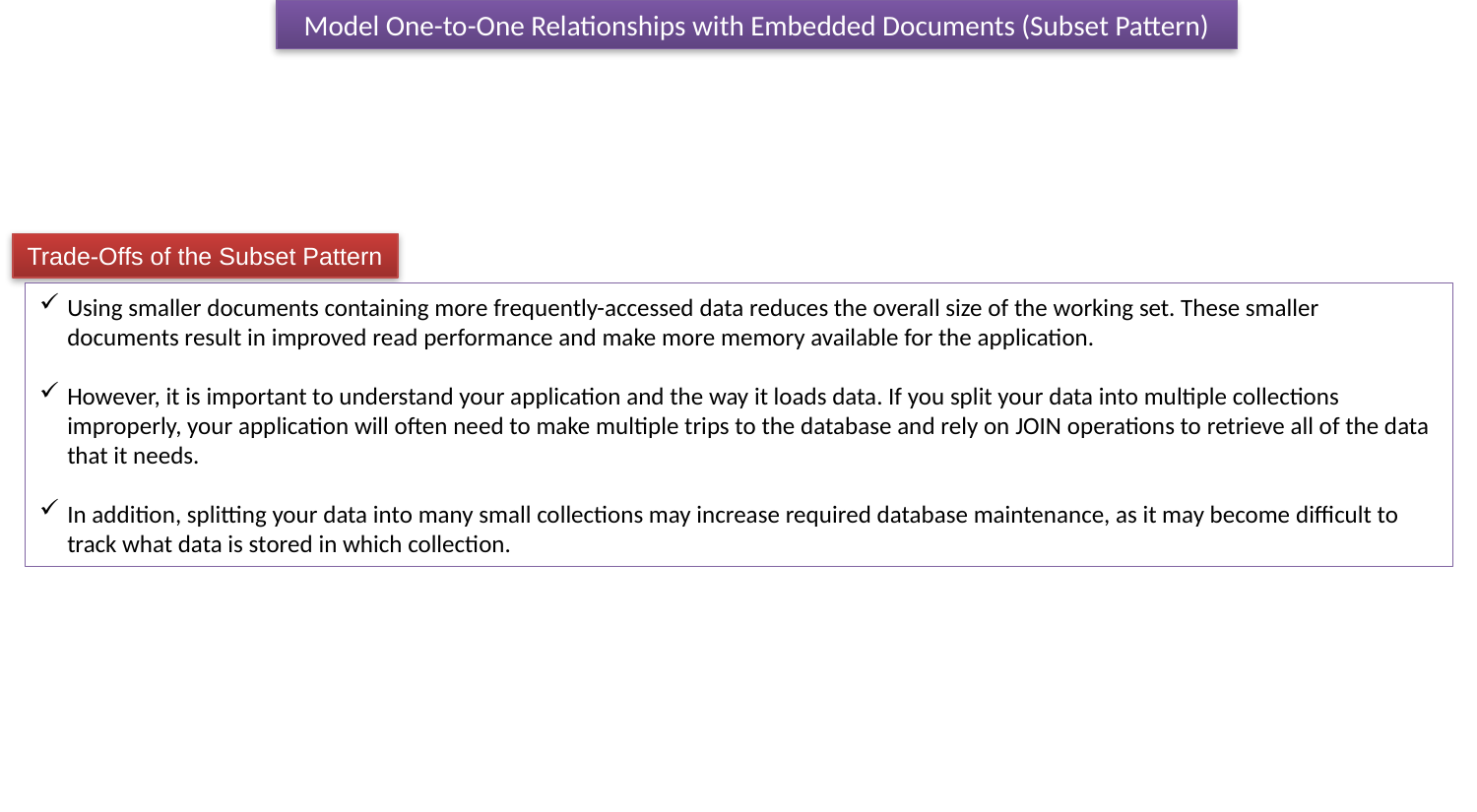

Model One-to-One Relationships with Embedded Documents (Subset Pattern)

Trade-Offs of the Subset Pattern
Using smaller documents containing more frequently-accessed data reduces the overall size of the working set. These smaller documents result in improved read performance and make more memory available for the application.

However, it is important to understand your application and the way it loads data. If you split your data into multiple collections improperly, your application will often need to make multiple trips to the database and rely on JOIN operations to retrieve all of the data that it needs.

In addition, splitting your data into many small collections may increase required database maintenance, as it may become difficult to track what data is stored in which collection.